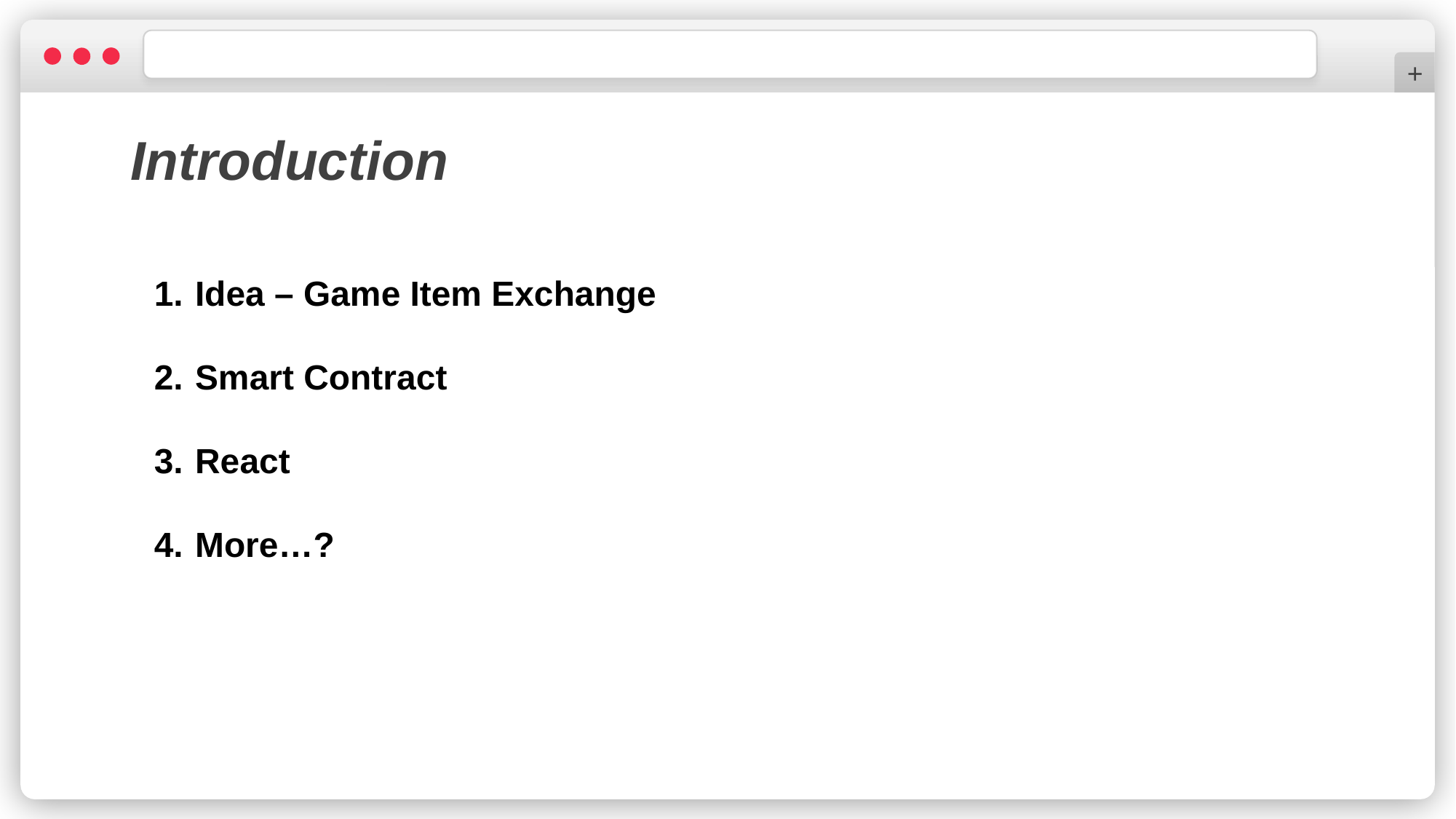

+
Introduction
Idea – Game Item Exchange

Smart Contract

React

More…?